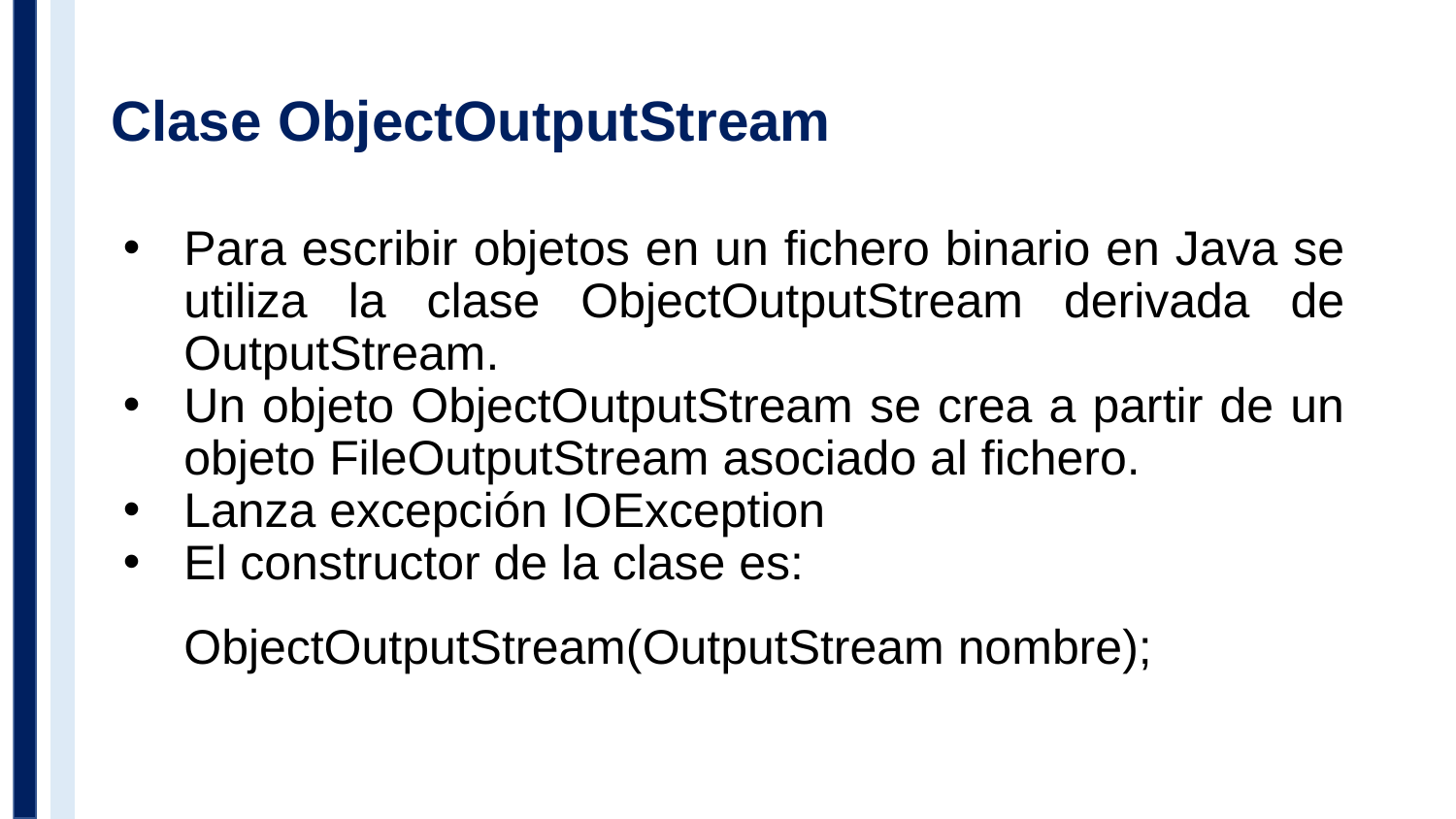

# Clase ObjectOutputStream
Para escribir objetos en un fichero binario en Java se utiliza la clase ObjectOutputStream derivada de OutputStream.
Un objeto ObjectOutputStream se crea a partir de un objeto FileOutputStream asociado al fichero.
Lanza excepción IOException
El constructor de la clase es:
ObjectOutputStream(OutputStream nombre);